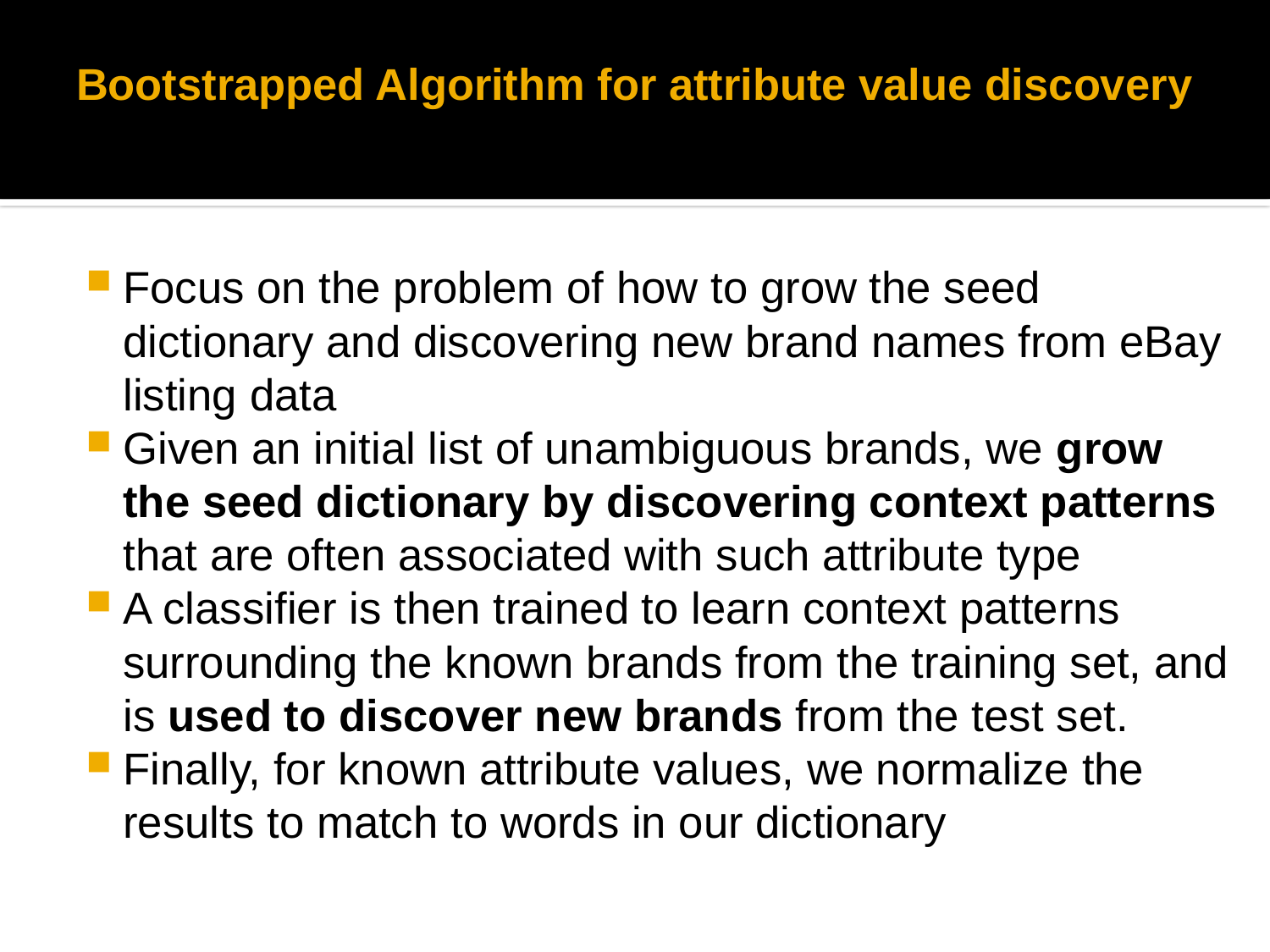

# Bootstrapped Algorithm for attribute value discovery
Focus on the problem of how to grow the seed dictionary and discovering new brand names from eBay listing data
Given an initial list of unambiguous brands, we grow the seed dictionary by discovering context patterns that are often associated with such attribute type
A classifier is then trained to learn context patterns surrounding the known brands from the training set, and is used to discover new brands from the test set.
Finally, for known attribute values, we normalize the results to match to words in our dictionary